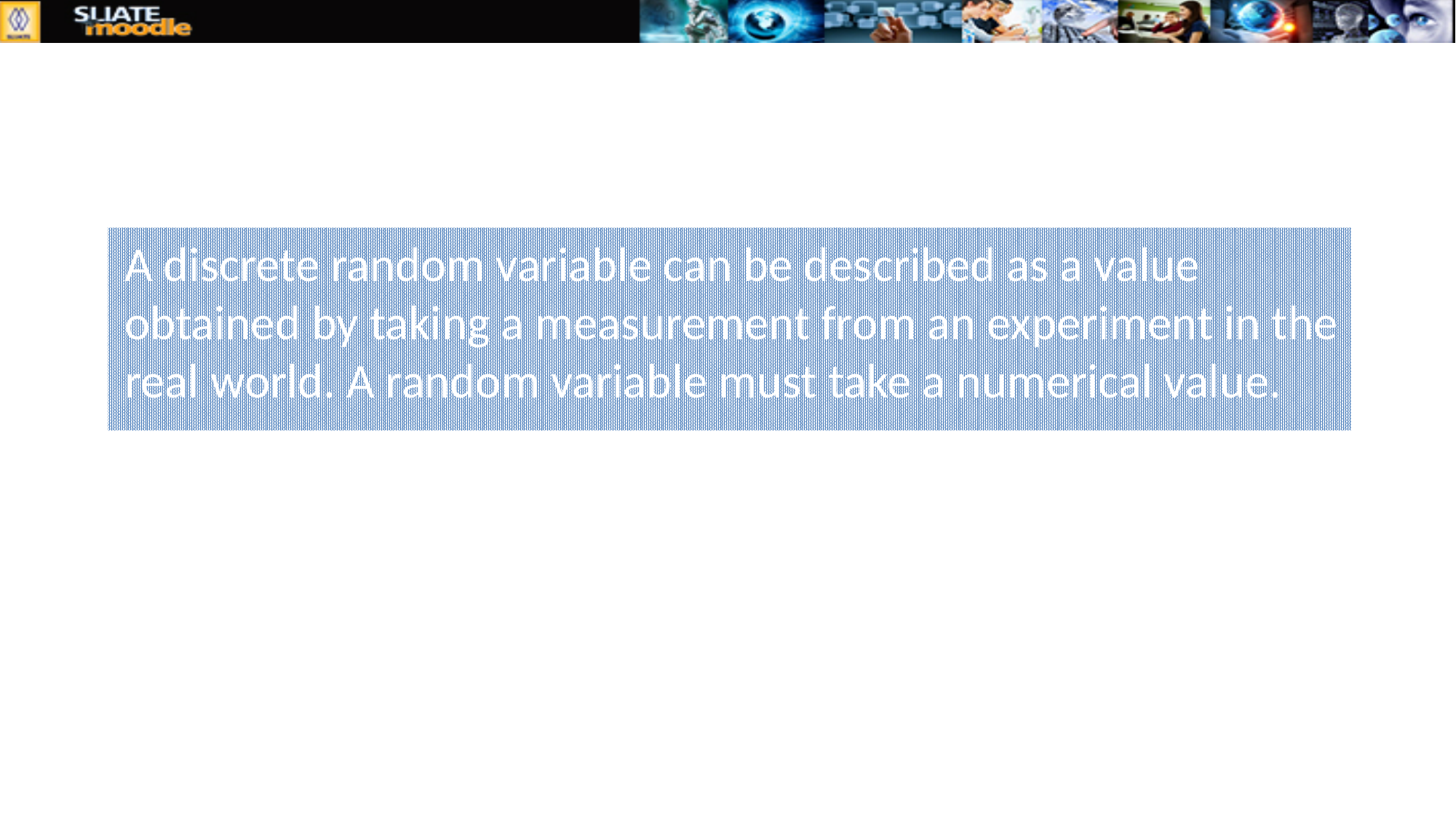

#
A discrete random variable can be described as a value obtained by taking a measurement from an experiment in the real world. A random variable must take a numerical value.